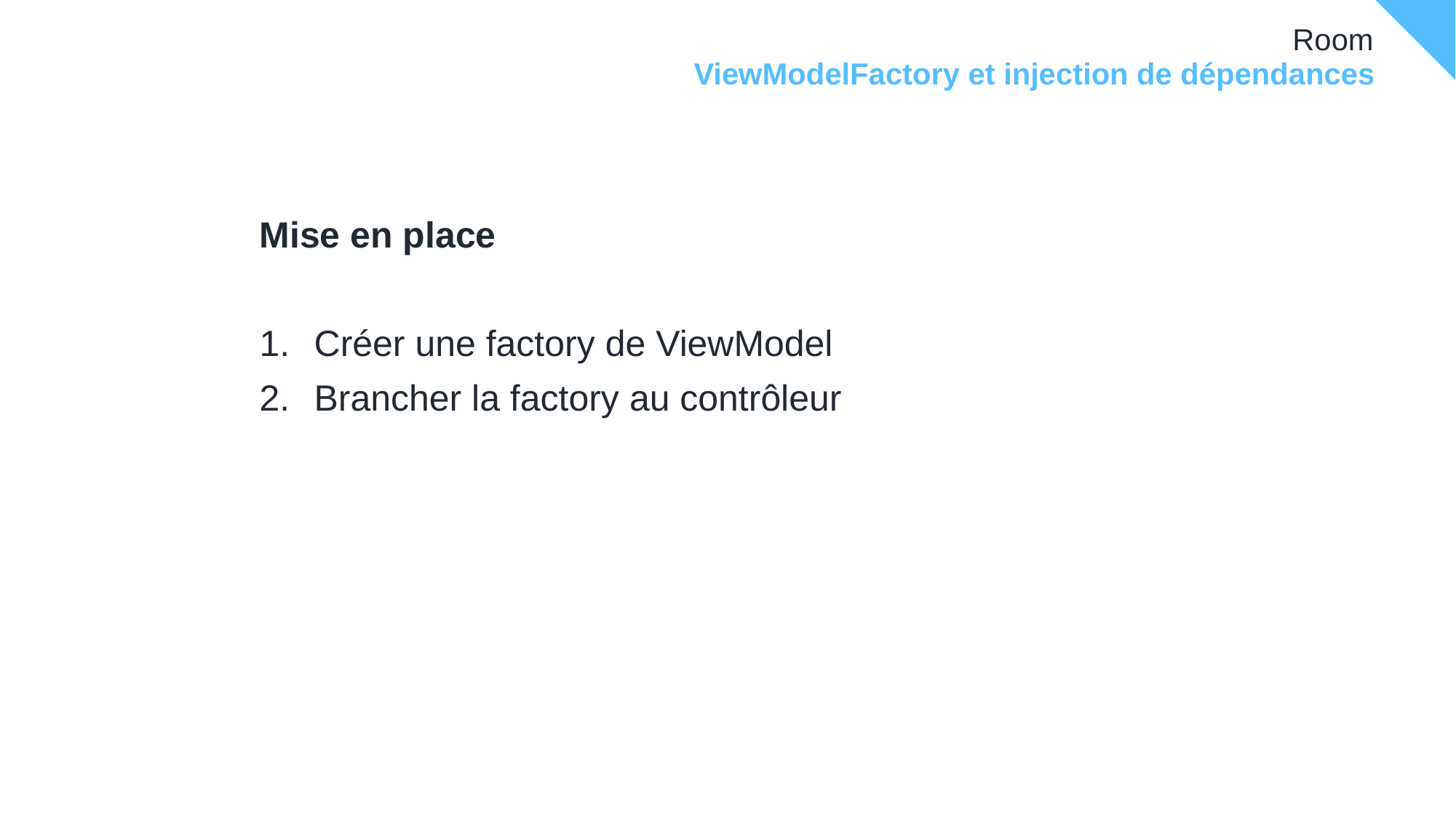

# Room
ViewModelFactory et injection de dépendances
Mise en place

Créer une factory de ViewModel
Brancher la factory au contrôleur